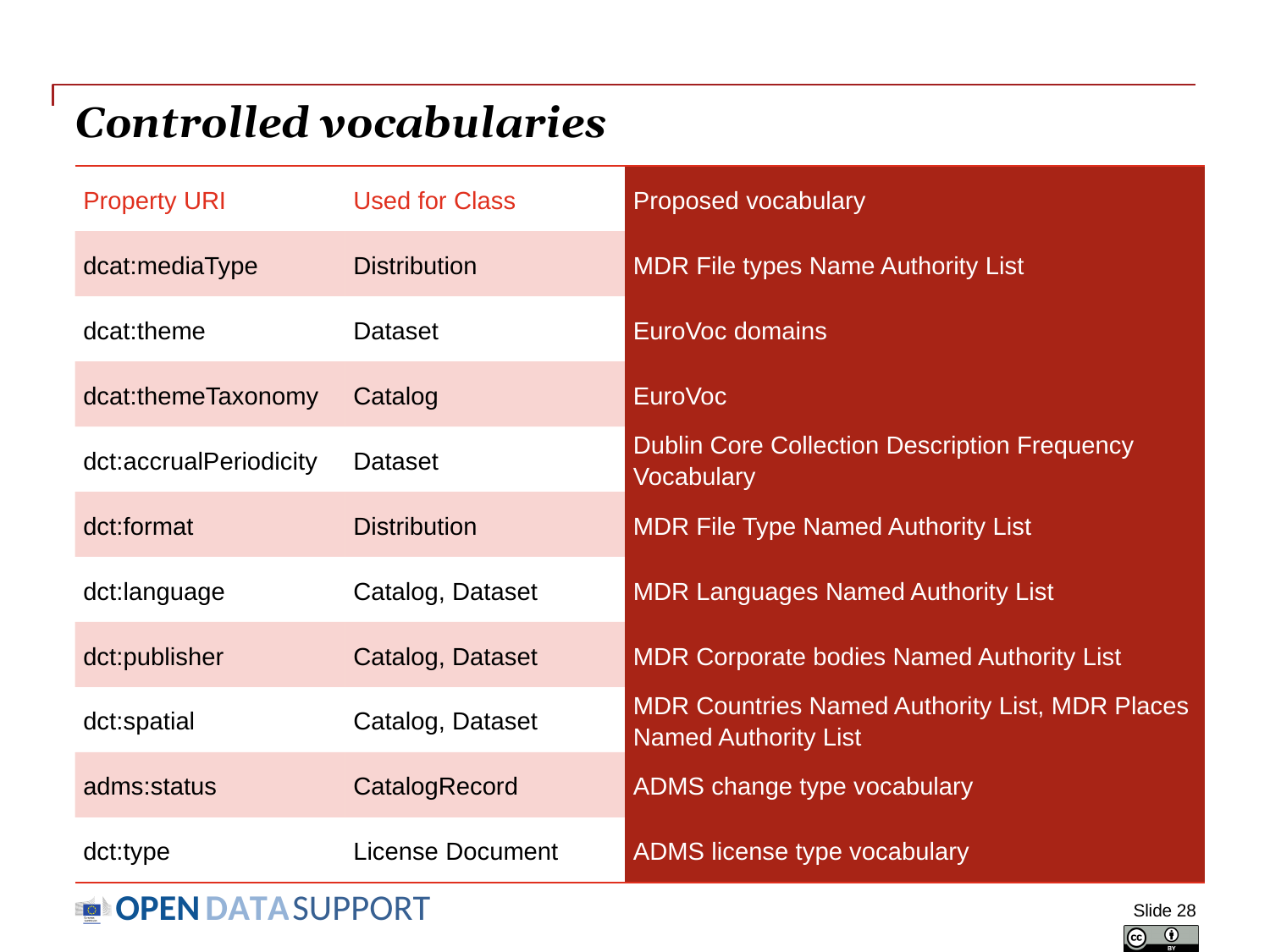

# Controlled vocabularies
| Property URI | Used for Class | Proposed vocabulary |
| --- | --- | --- |
| dcat:mediaType | Distribution | MDR File types Name Authority List |
| dcat:theme | Dataset | EuroVoc domains |
| dcat:themeTaxonomy | Catalog | EuroVoc |
| dct:accrualPeriodicity | Dataset | Dublin Core Collection Description Frequency Vocabulary |
| dct:format | Distribution | MDR File Type Named Authority List |
| dct:language | Catalog, Dataset | MDR Languages Named Authority List |
| dct:publisher | Catalog, Dataset | MDR Corporate bodies Named Authority List |
| dct:spatial | Catalog, Dataset | MDR Countries Named Authority List, MDR Places Named Authority List |
| adms:status | CatalogRecord | ADMS change type vocabulary |
| dct:type | License Document | ADMS license type vocabulary |
Slide 28